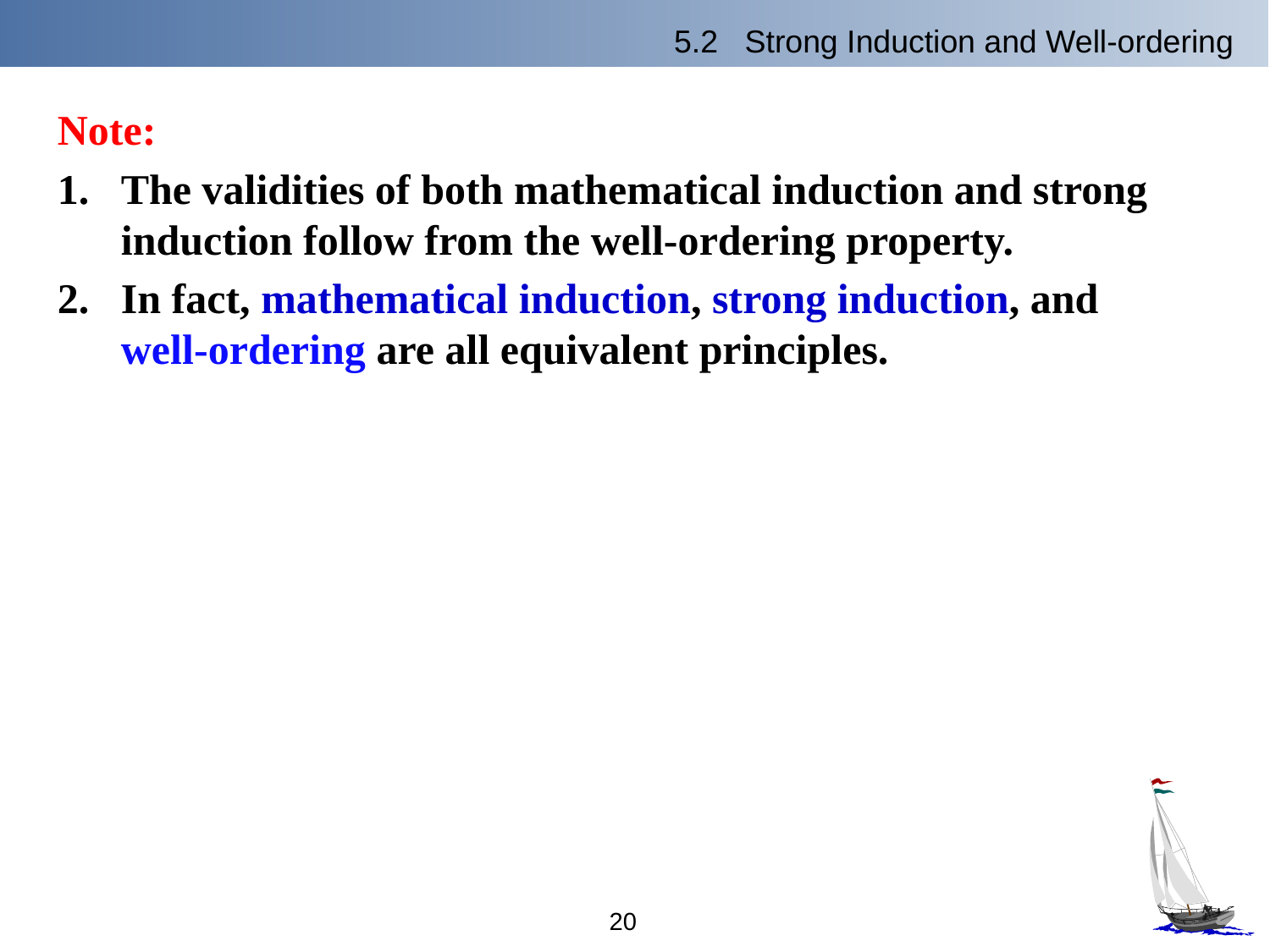

5.2   Strong Induction and Well-ordering
Note:
The validities of both mathematical induction and strong induction follow from the well-ordering property.
In fact, mathematical induction, strong induction, and  well-ordering are all equivalent principles.

20